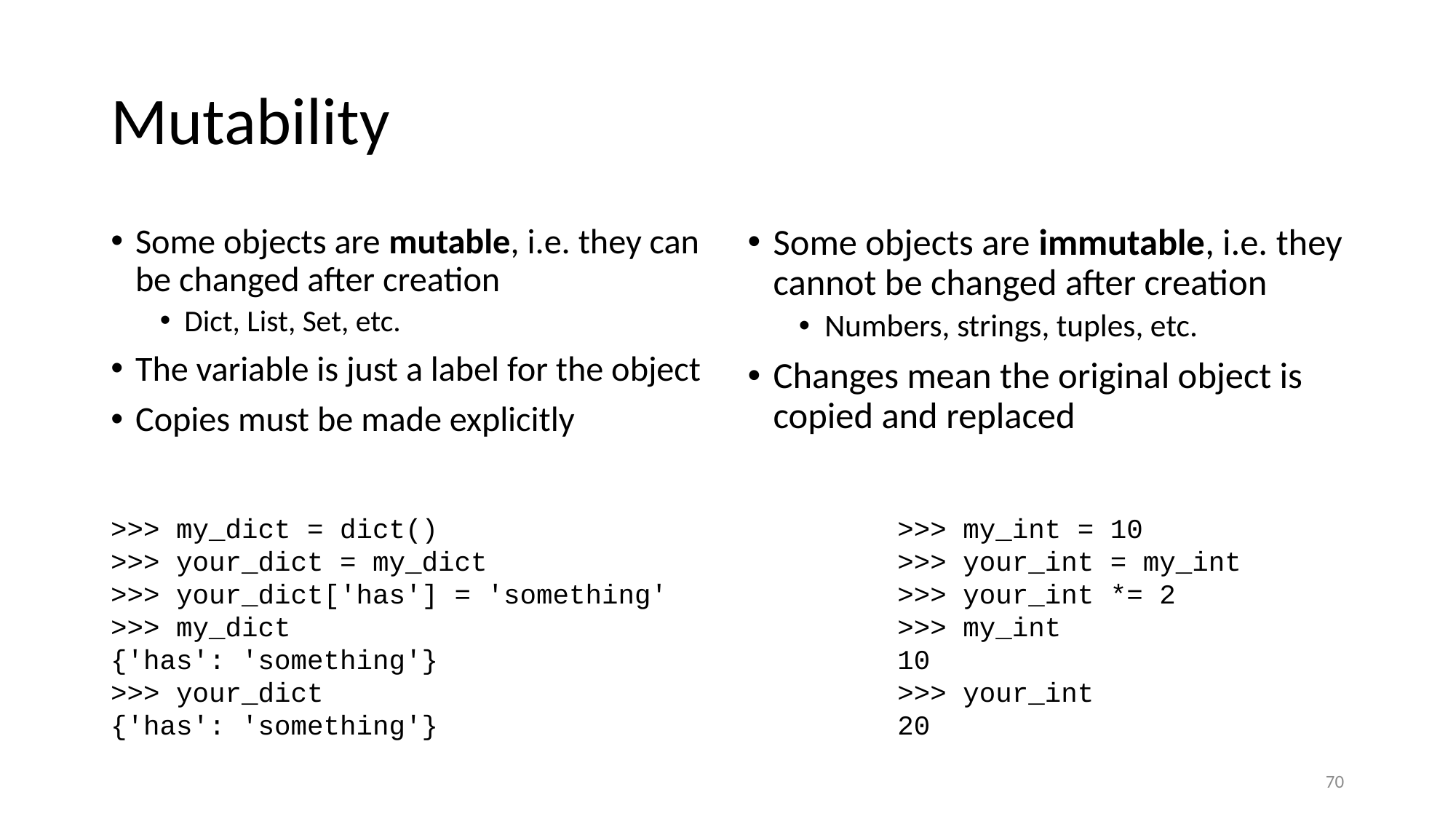

# Mutability
Some objects are mutable, i.e. they can be changed after creation
Dict, List, Set, etc.
The variable is just a label for the object
Copies must be made explicitly
Some objects are immutable, i.e. they cannot be changed after creation
Numbers, strings, tuples, etc.
Changes mean the original object is copied and replaced

>>> my_dict = dict()
>>> your_dict = my_dict
>>> your_dict['has'] = 'something'
>>> my_dict
{'has': 'something'}
>>> your_dict
{'has': 'something'}
>>> my_int = 10
>>> your_int = my_int
>>> your_int *= 2
>>> my_int
10
>>> your_int
20
70